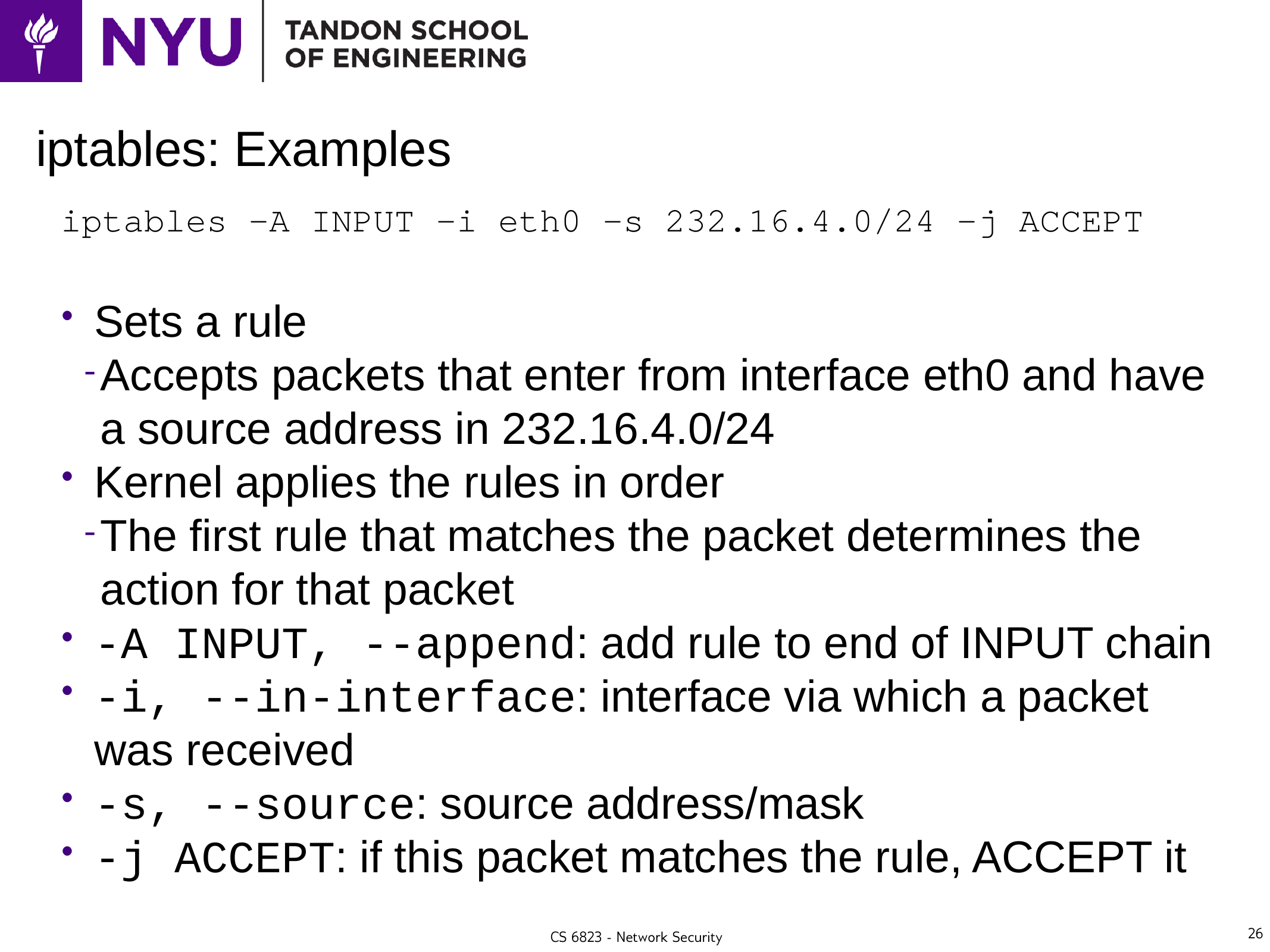

# iptables: Examples
iptables –A INPUT –i eth0 –s 232.16.4.0/24 –j ACCEPT

Sets a rule
Accepts packets that enter from interface eth0 and have a source address in 232.16.4.0/24
Kernel applies the rules in order
The first rule that matches the packet determines the action for that packet
-A INPUT, --append: add rule to end of INPUT chain
-i, --in-interface: interface via which a packet was received
-s, --source: source address/mask
-j ACCEPT: if this packet matches the rule, ACCEPT it
26
CS 6823 - Network Security